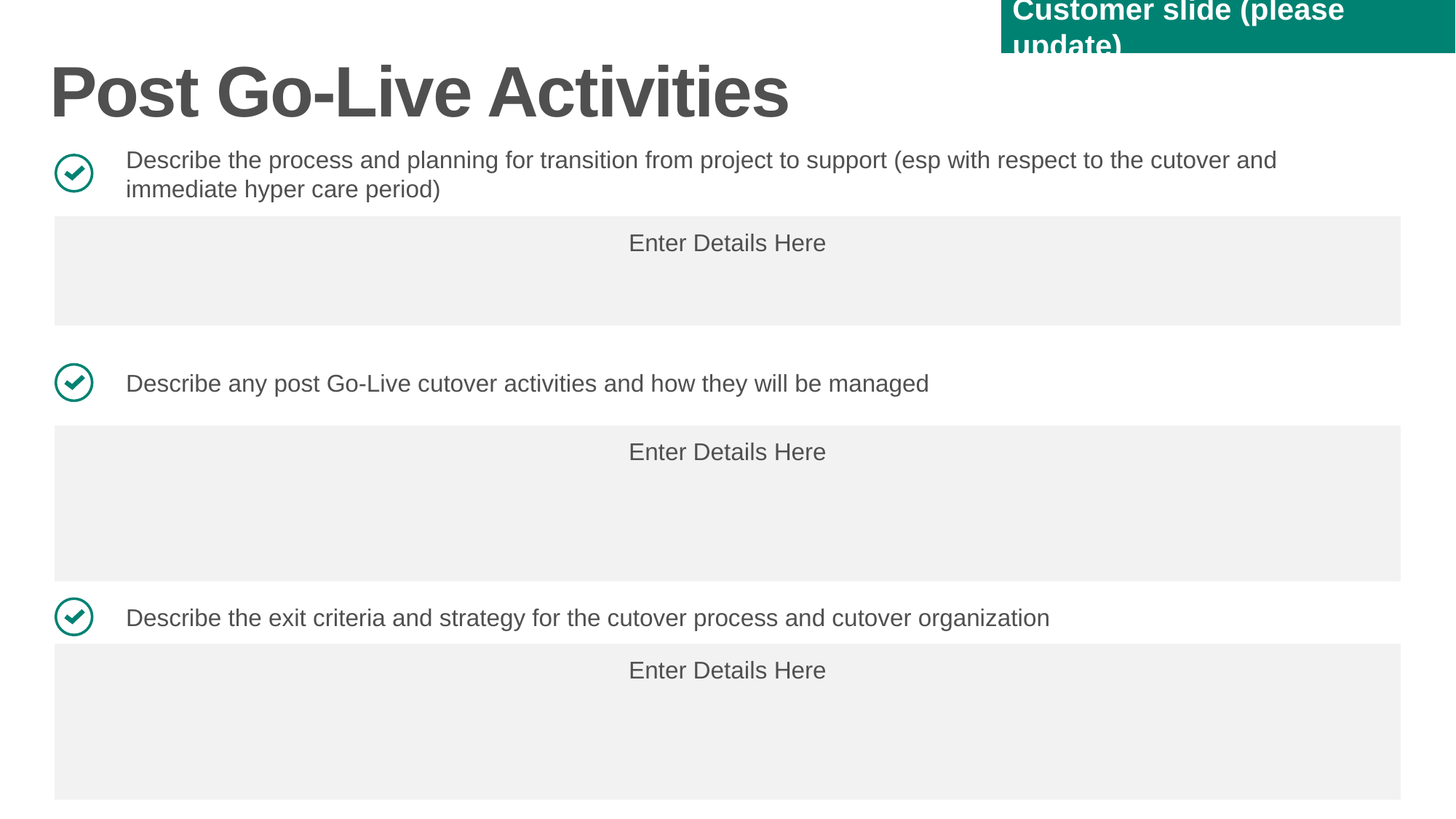

Customer slide (please update)
# Post Go-Live Activities
Describe the process and planning for transition from project to support (esp with respect to the cutover and immediate hyper care period)

Enter Details Here
Describe any post Go-Live cutover activities and how they will be managed

Enter Details Here
Describe the exit criteria and strategy for the cutover process and cutover organization

Enter Details Here